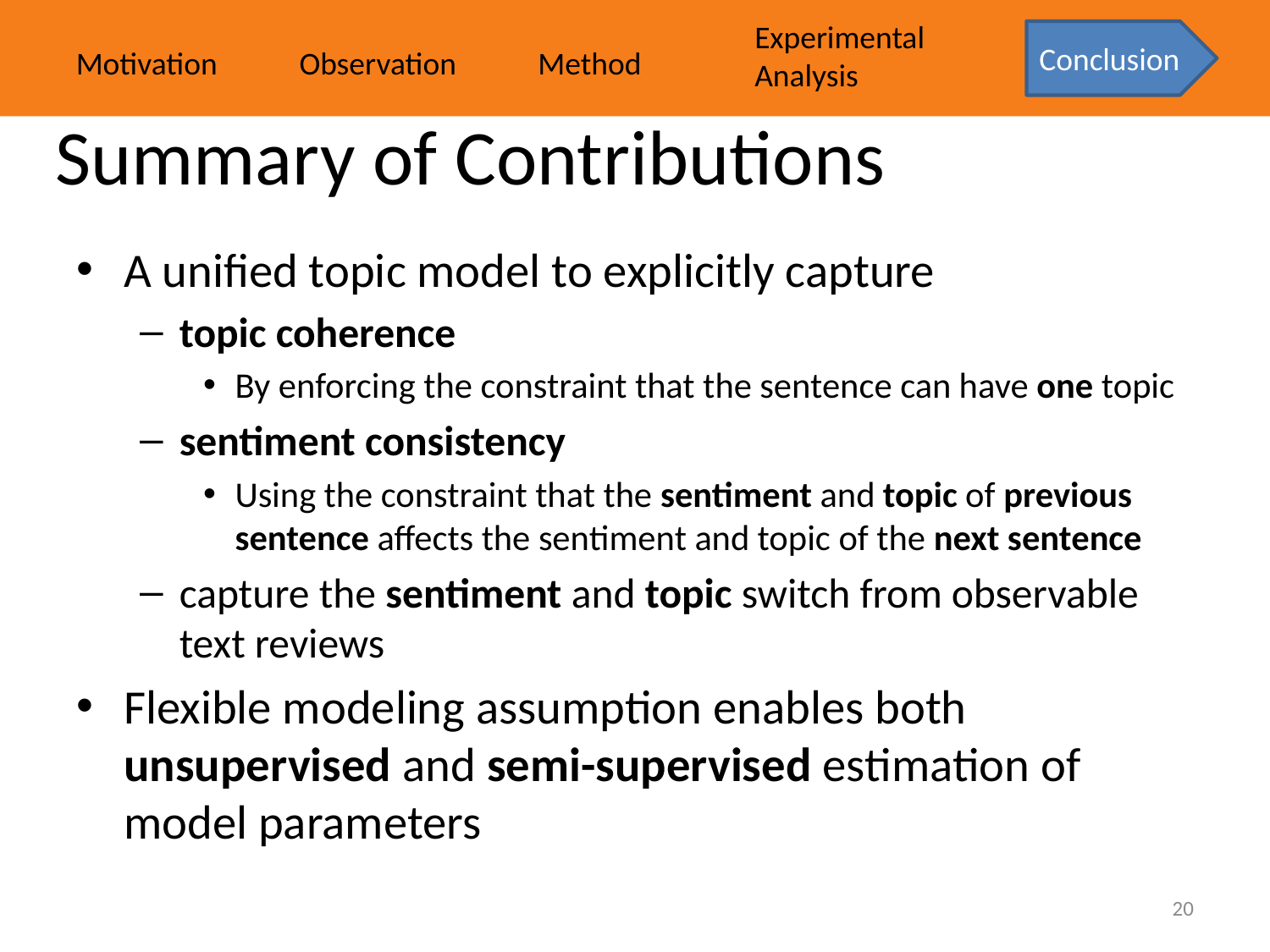

Motivation
Observation
Method
Experimental
Analysis
Conclusion
Summary of Contributions
A unified topic model to explicitly capture
topic coherence
By enforcing the constraint that the sentence can have one topic
sentiment consistency
Using the constraint that the sentiment and topic of previous sentence affects the sentiment and topic of the next sentence
capture the sentiment and topic switch from observable text reviews
Flexible modeling assumption enables both unsupervised and semi-supervised estimation of model parameters
20